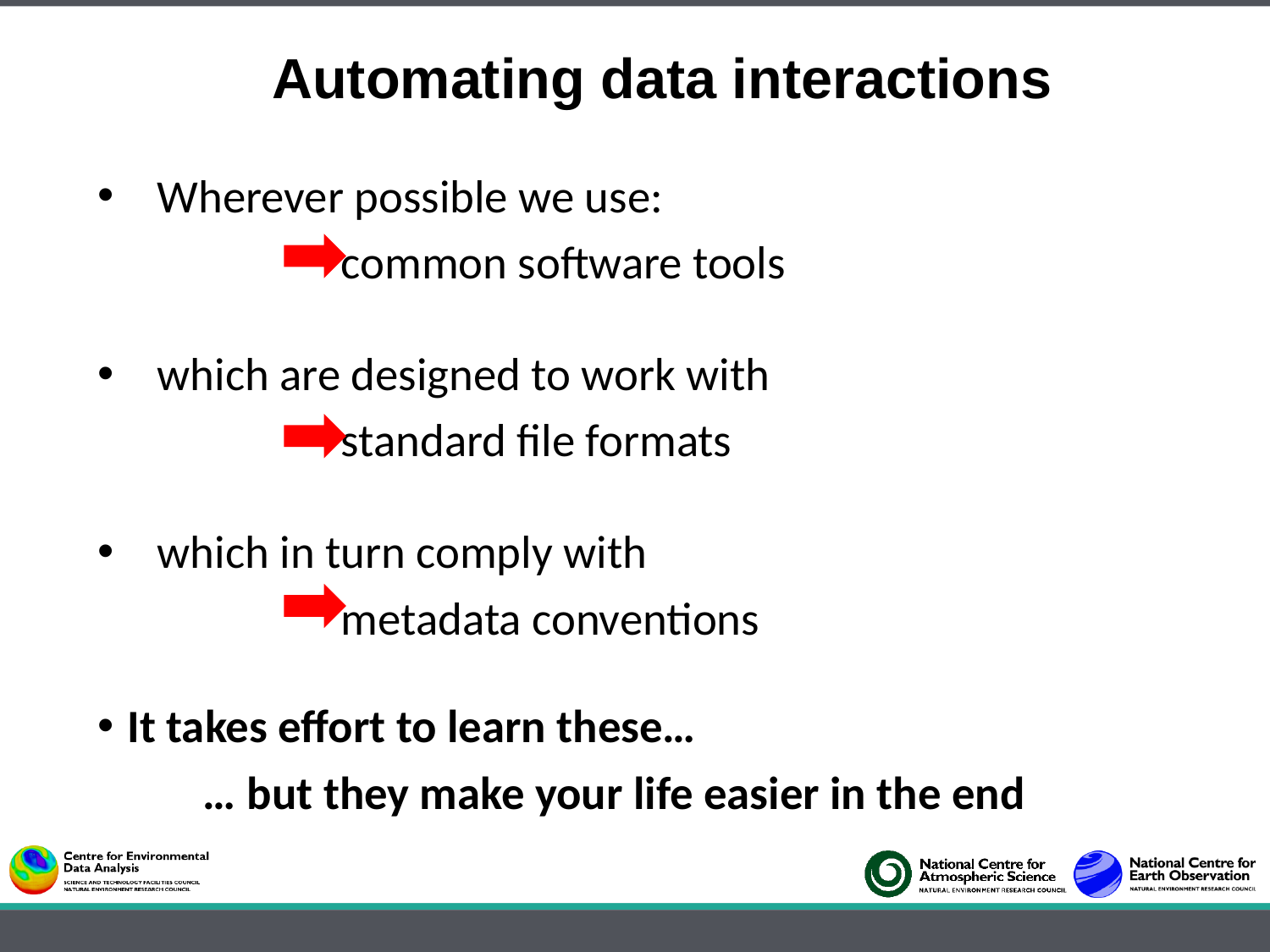

# Automating data interactions
Wherever possible we use:
                       common software tools

which are designed to work with
                       standard file formats

which in turn comply with
                       metadata conventions

It takes effort to learn these…
          … but they make your life easier in the end